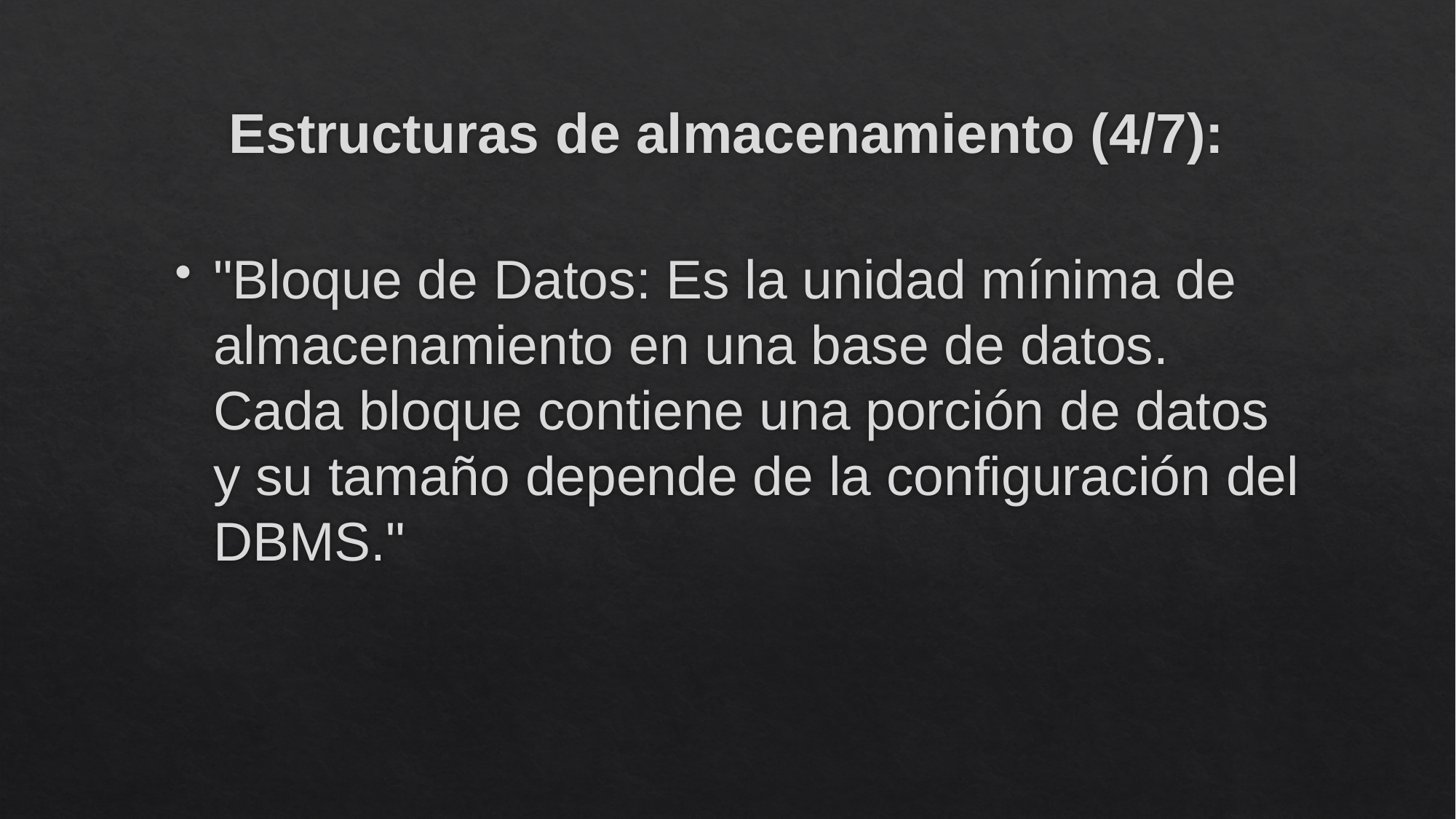

# Estructuras de almacenamiento (4/7):
"Bloque de Datos: Es la unidad mínima de almacenamiento en una base de datos. Cada bloque contiene una porción de datos y su tamaño depende de la configuración del DBMS."